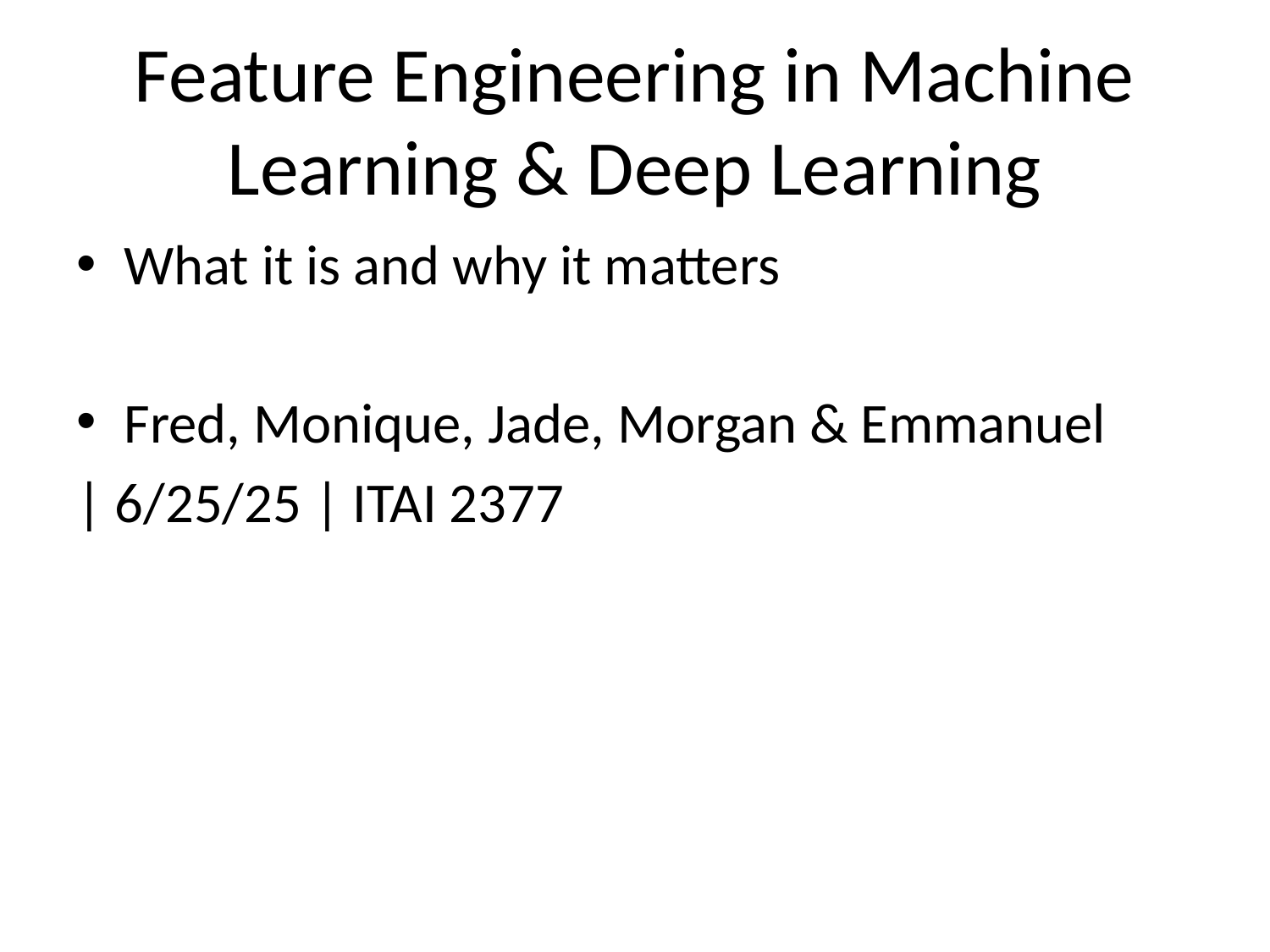

# Feature Engineering in Machine Learning & Deep Learning
What it is and why it matters

Fred, Monique, Jade, Morgan & Emmanuel
| 6/25/25 | ITAI 2377